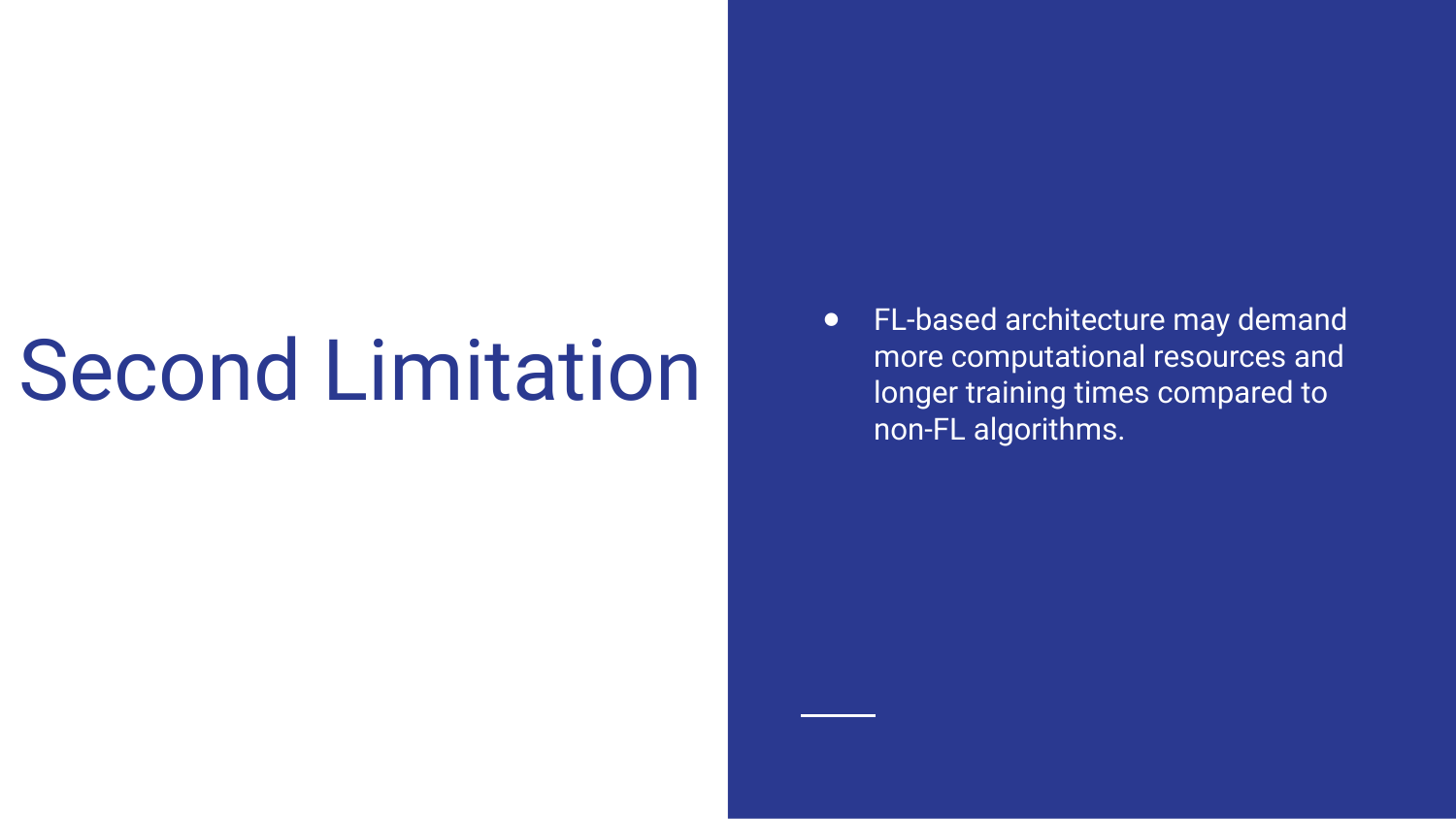

FL-based architecture may demand more computational resources and longer training times compared to non-FL algorithms.

# Second Limitation